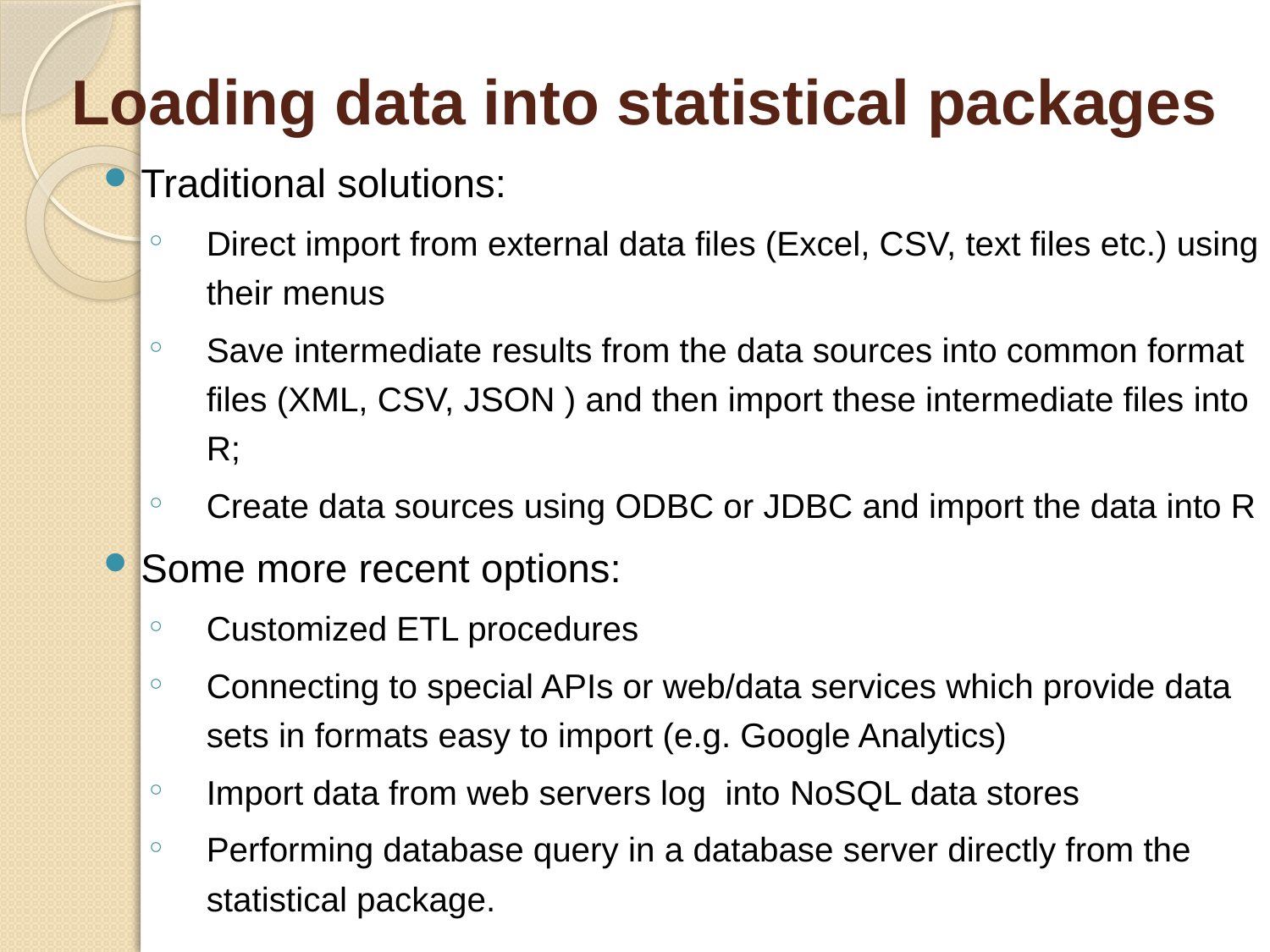

# Loading data into statistical packages
Traditional solutions:
Direct import from external data files (Excel, CSV, text files etc.) using their menus
Save intermediate results from the data sources into common format files (XML, CSV, JSON ) and then import these intermediate files into R;
Create data sources using ODBC or JDBC and import the data into R
Some more recent options:
Customized ETL procedures
Connecting to special APIs or web/data services which provide data sets in formats easy to import (e.g. Google Analytics)
Import data from web servers log  into NoSQL data stores
Performing database query in a database server directly from the statistical package.